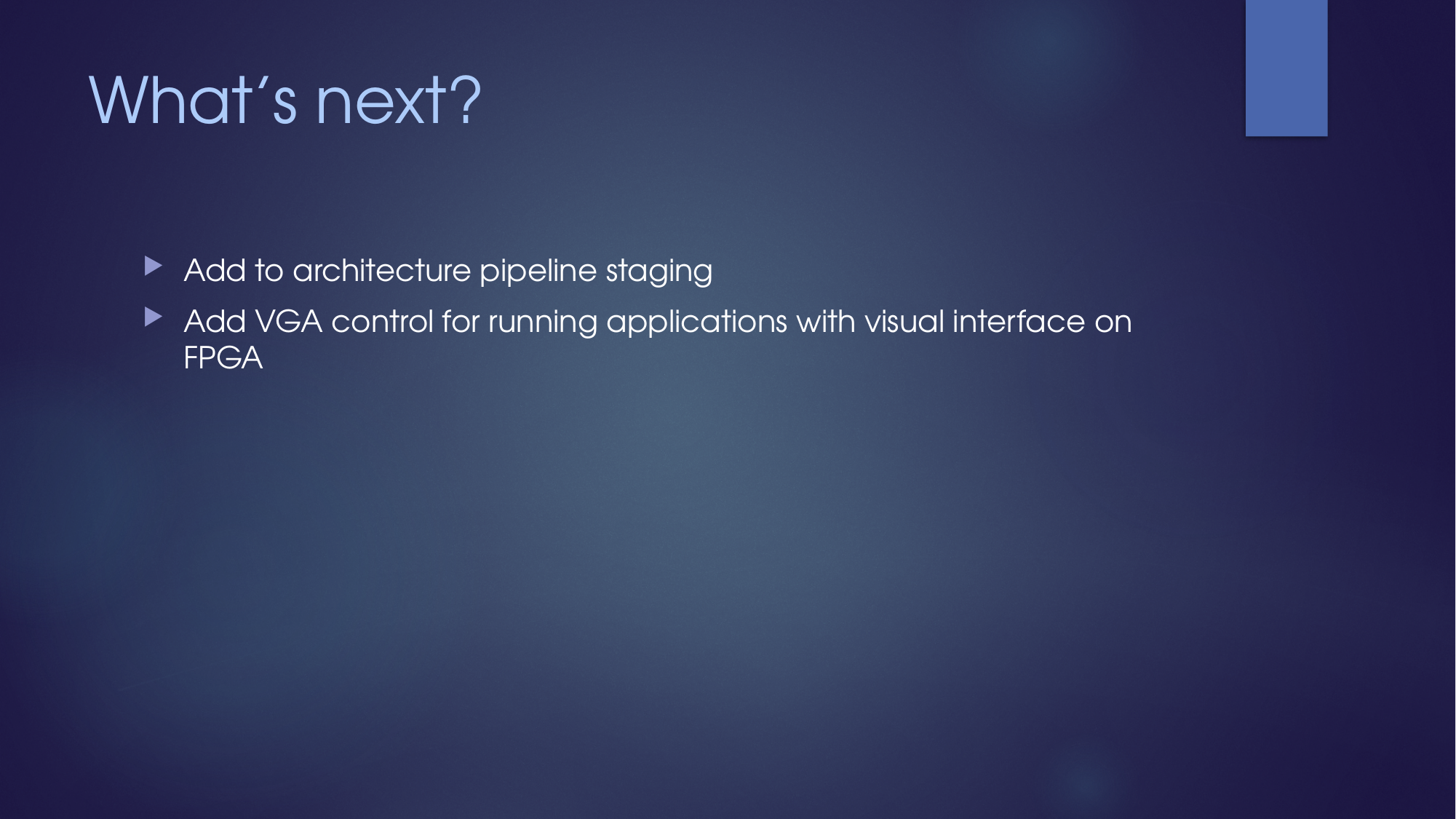

# What’s next?
Add to architecture pipeline staging
Add VGA control for running applications with visual interface on FPGA